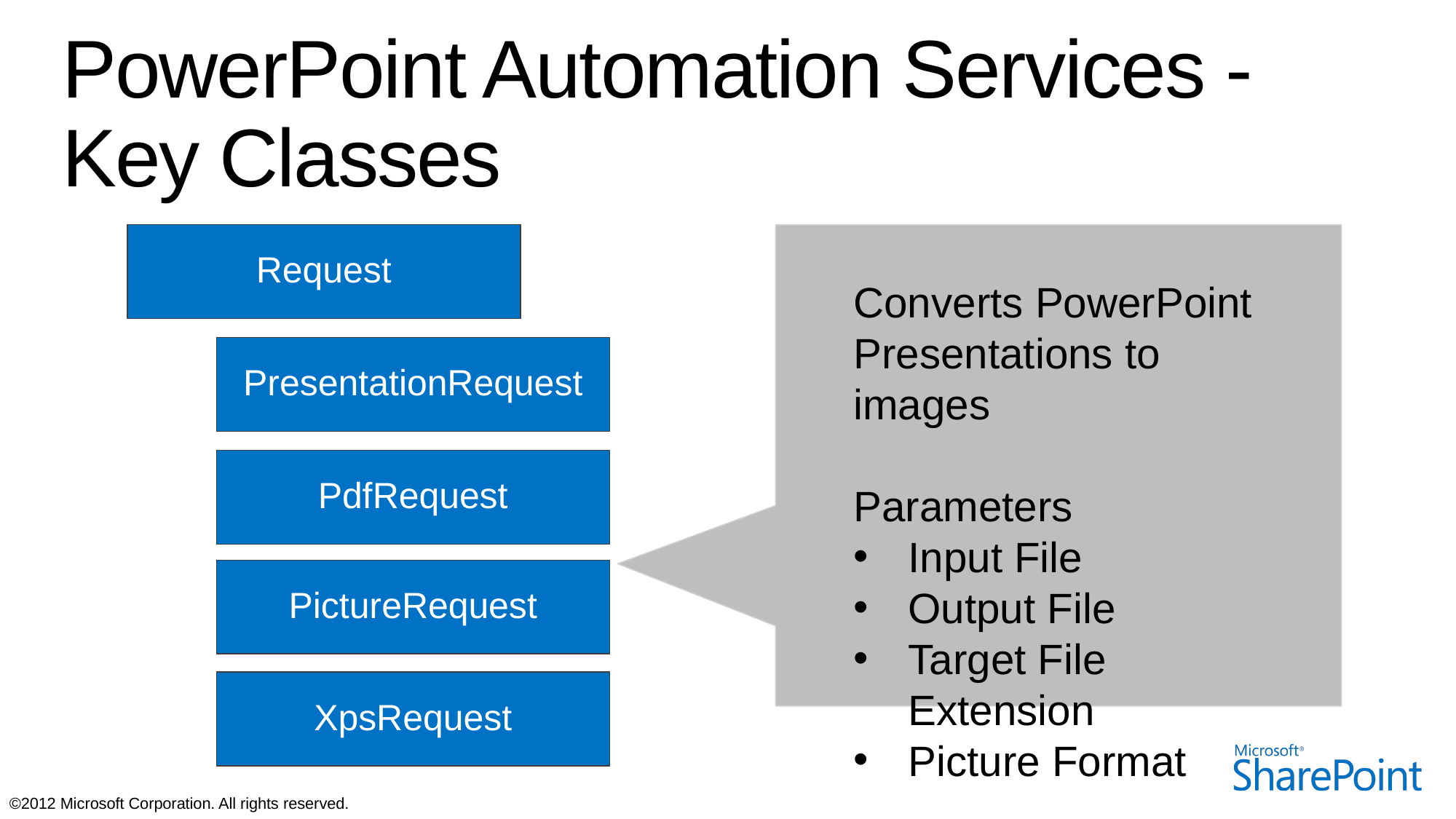

# PowerPoint Automation Services - Key Classes

Request
Converts PowerPoint
Presentations to images

Parameters
Input File
Output File
Target File Extension
Picture Format
PresentationRequest
PdfRequest
PictureRequest
XpsRequest